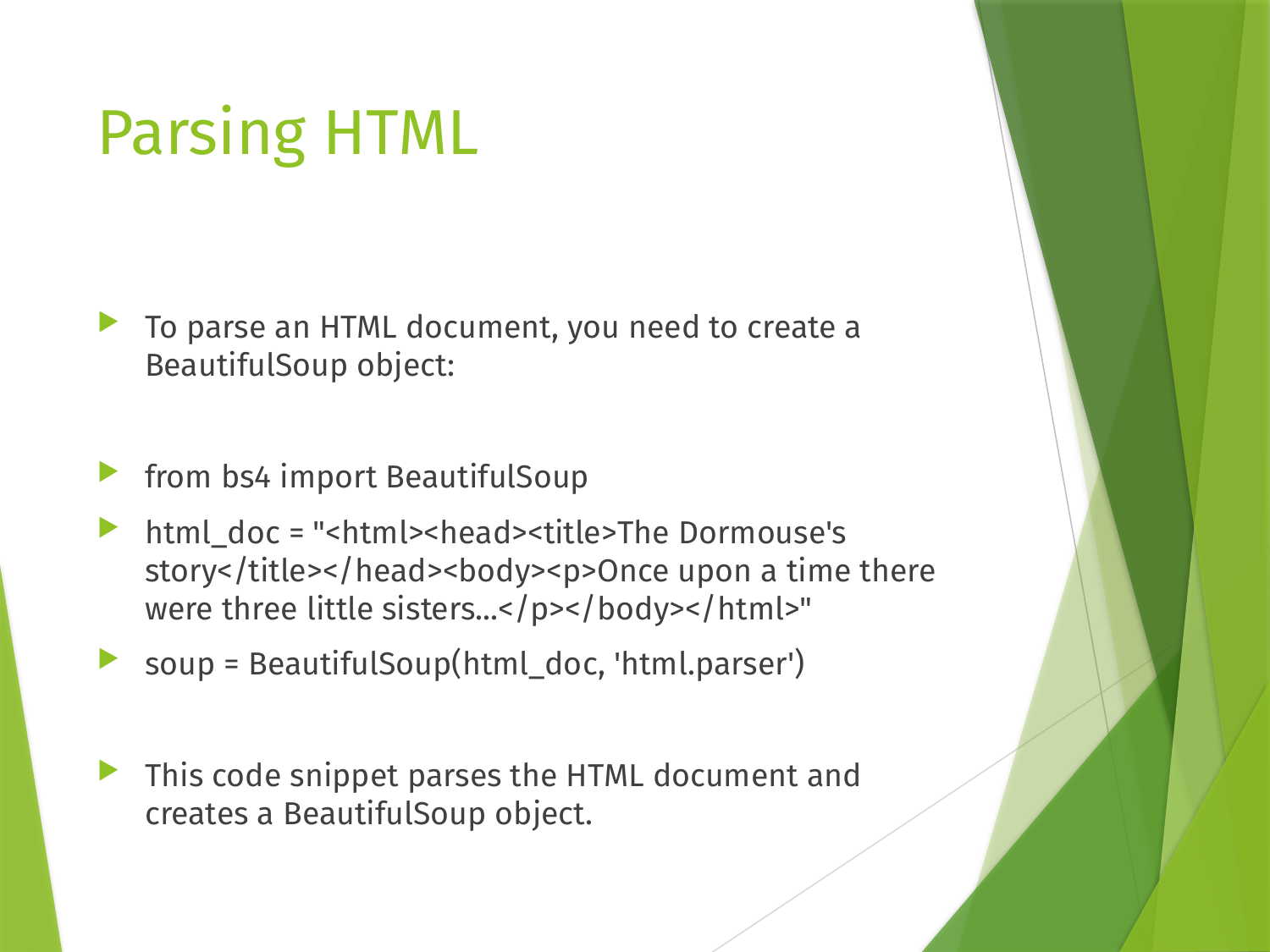

# Parsing HTML
To parse an HTML document, you need to create a BeautifulSoup object:

from bs4 import BeautifulSoup
html_doc = "<html><head><title>The Dormouse's story</title></head><body><p>Once upon a time there were three little sisters...</p></body></html>"
soup = BeautifulSoup(html_doc, 'html.parser')

This code snippet parses the HTML document and creates a BeautifulSoup object.